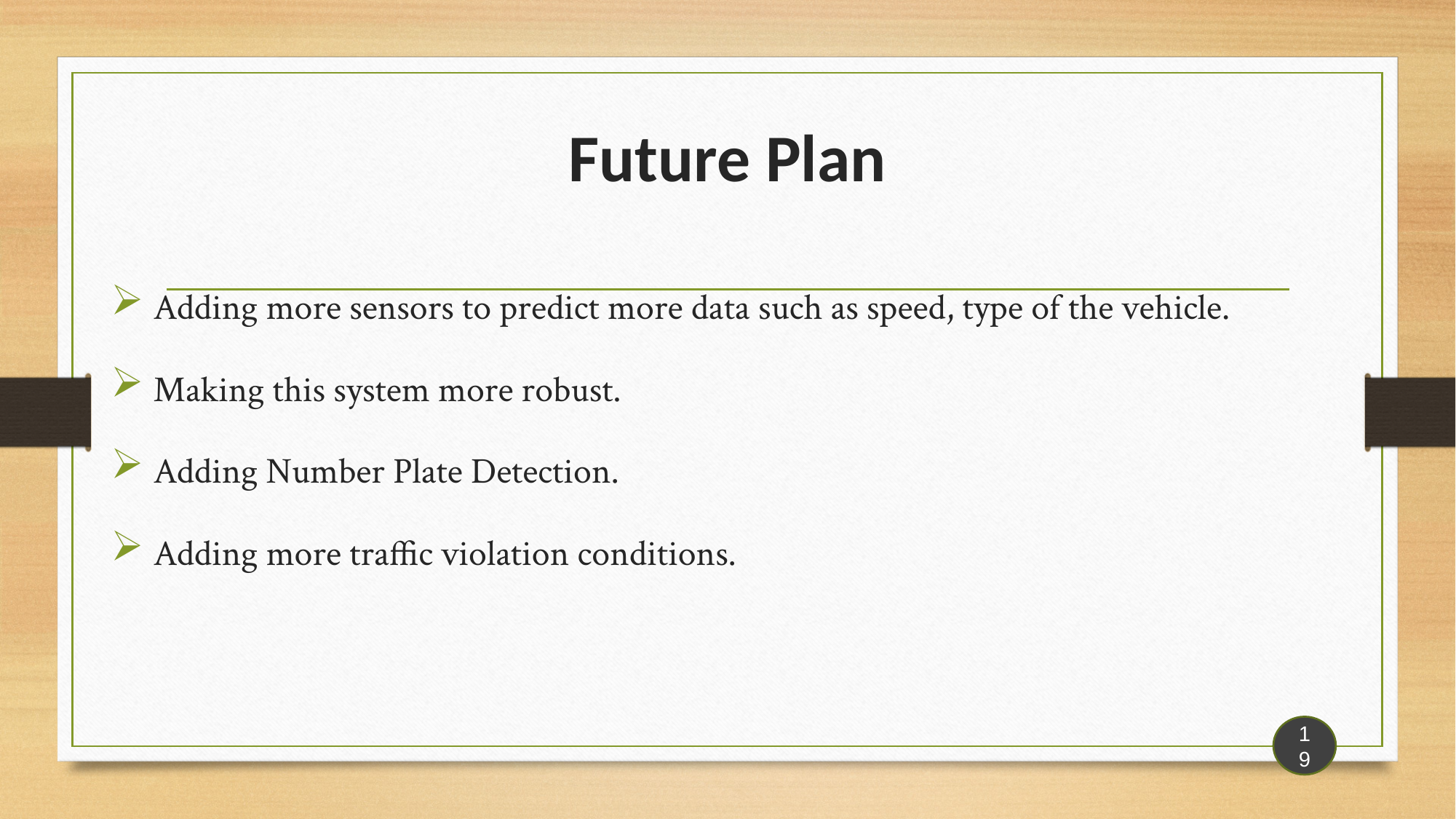

# Future Plan
 Adding more sensors to predict more data such as speed, type of the vehicle.
 Making this system more robust.
 Adding Number Plate Detection.
 Adding more traffic violation conditions.

19